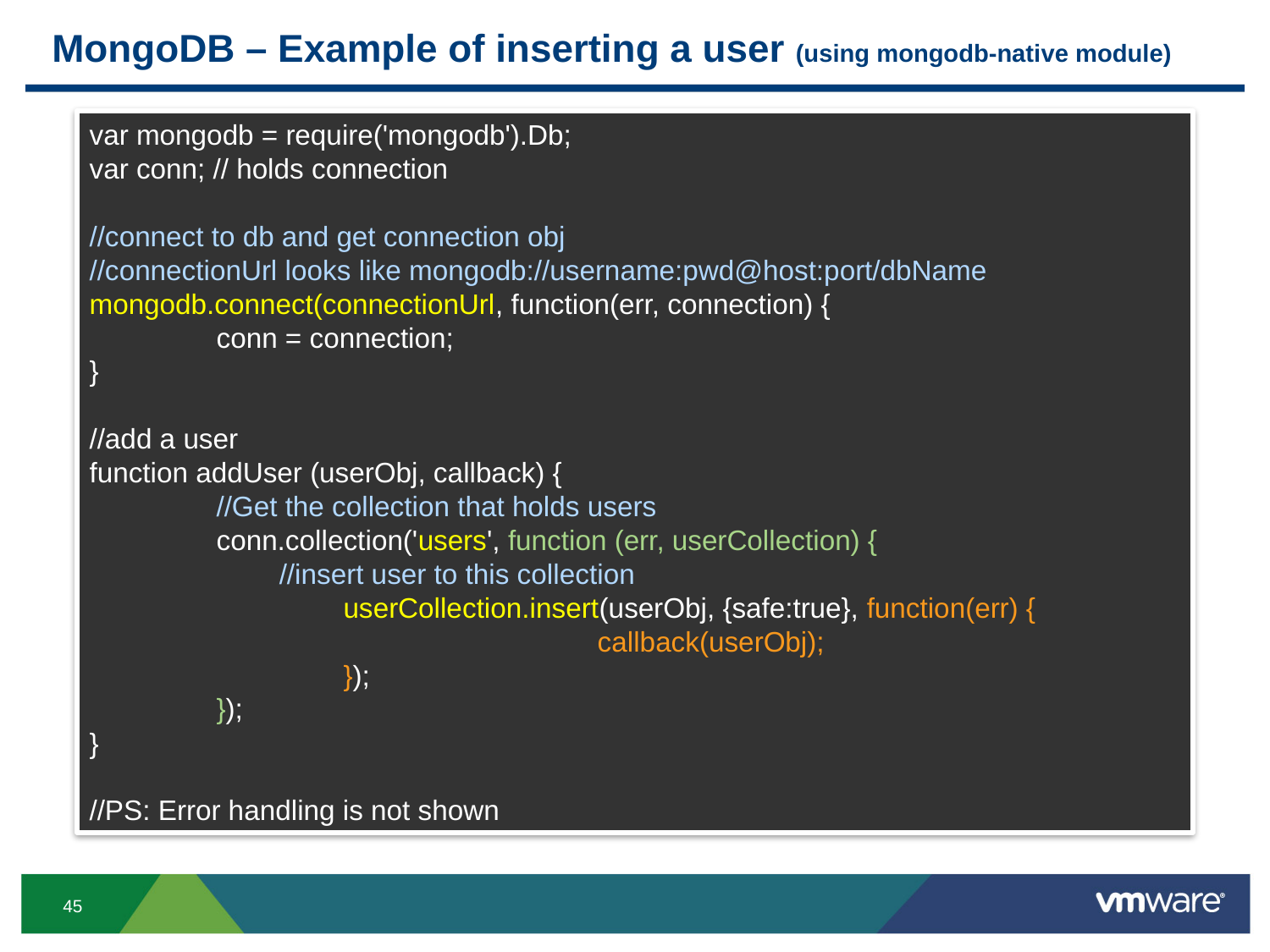

# MongoDB – Example of inserting a user (using mongodb-native module)

var mongodb = require('mongodb').Db;
var conn; // holds connection

//connect to db and get connection obj
//connectionUrl looks like mongodb://username:pwd@host:port/dbName
mongodb.connect(connectionUrl, function(err, connection) {
	conn = connection;
}

//add a user
function addUser (userObj, callback) {
	//Get the collection that holds users
	conn.collection('users', function (err, userCollection) {
	        //insert user to this collection
		userCollection.insert(userObj, {safe:true}, function(err) {
				callback(userObj);
		});
	});
}

//PS: Error handling is not shown